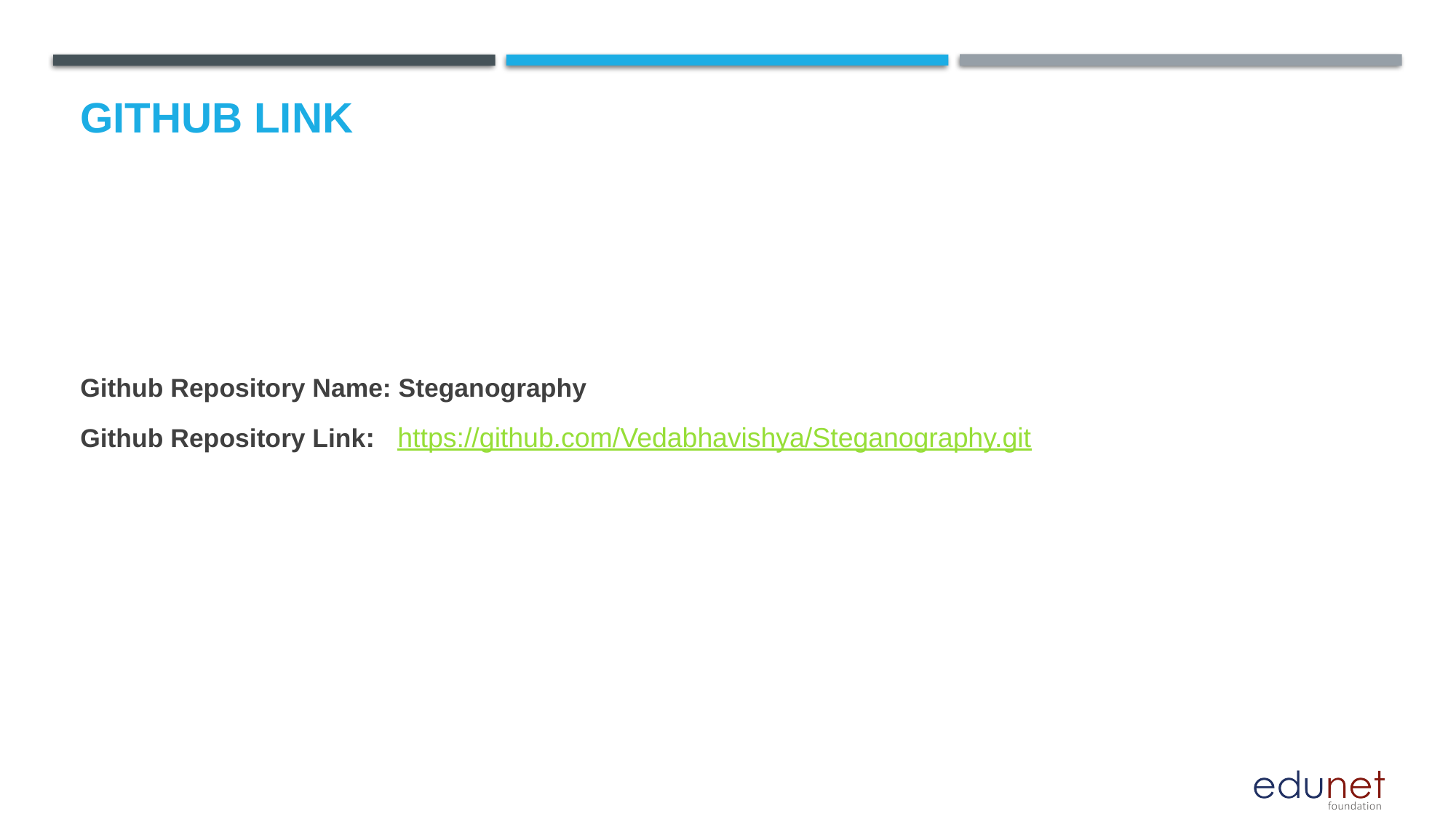

# GitHub Link
Github Repository Name: Steganography
Github Repository Link:   https://github.com/Vedabhavishya/Steganography.git